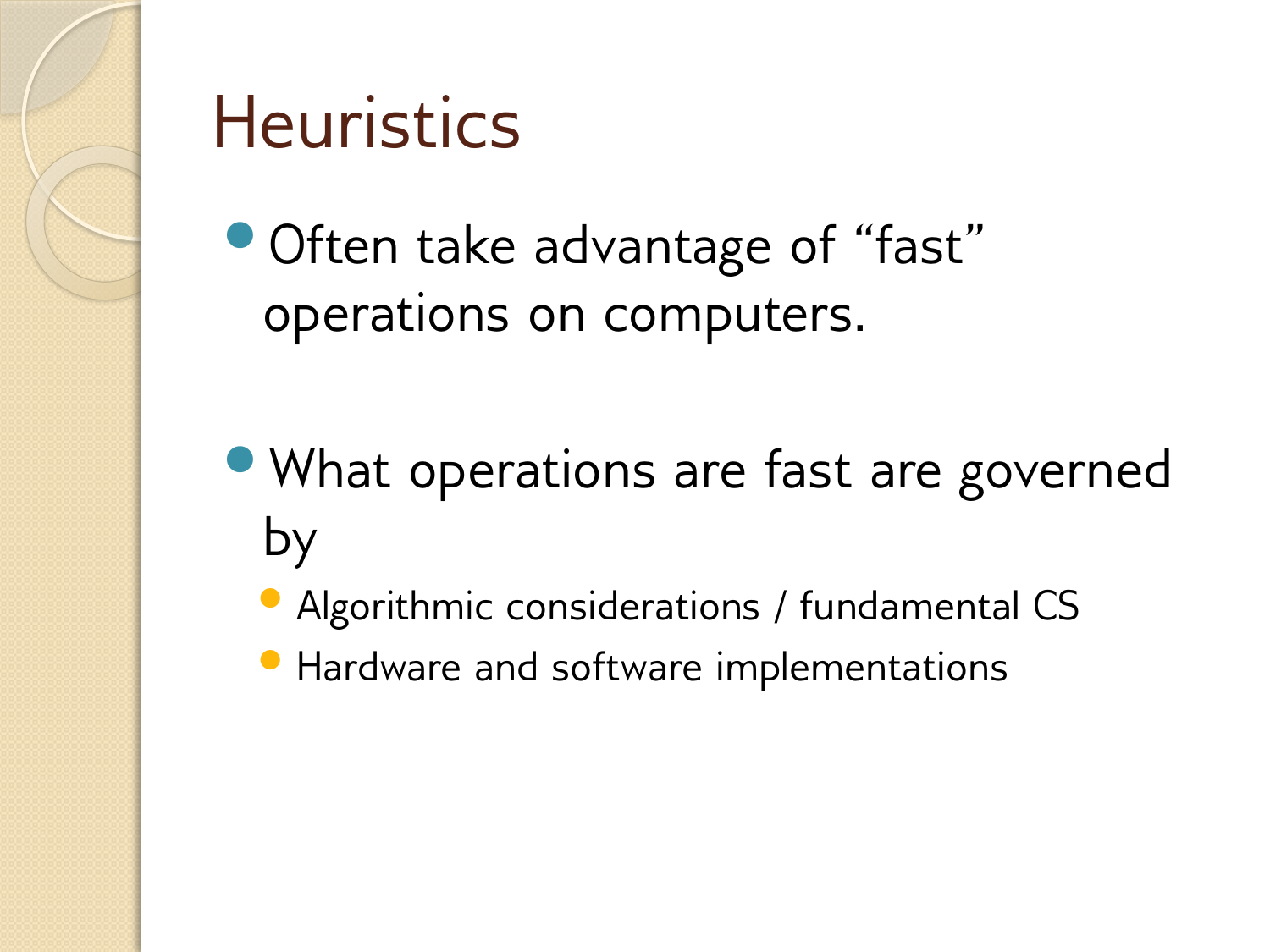

# Heuristics
Often take advantage of “fast” operations on computers.

What operations are fast are governed by
Algorithmic considerations / fundamental CS
Hardware and software implementations